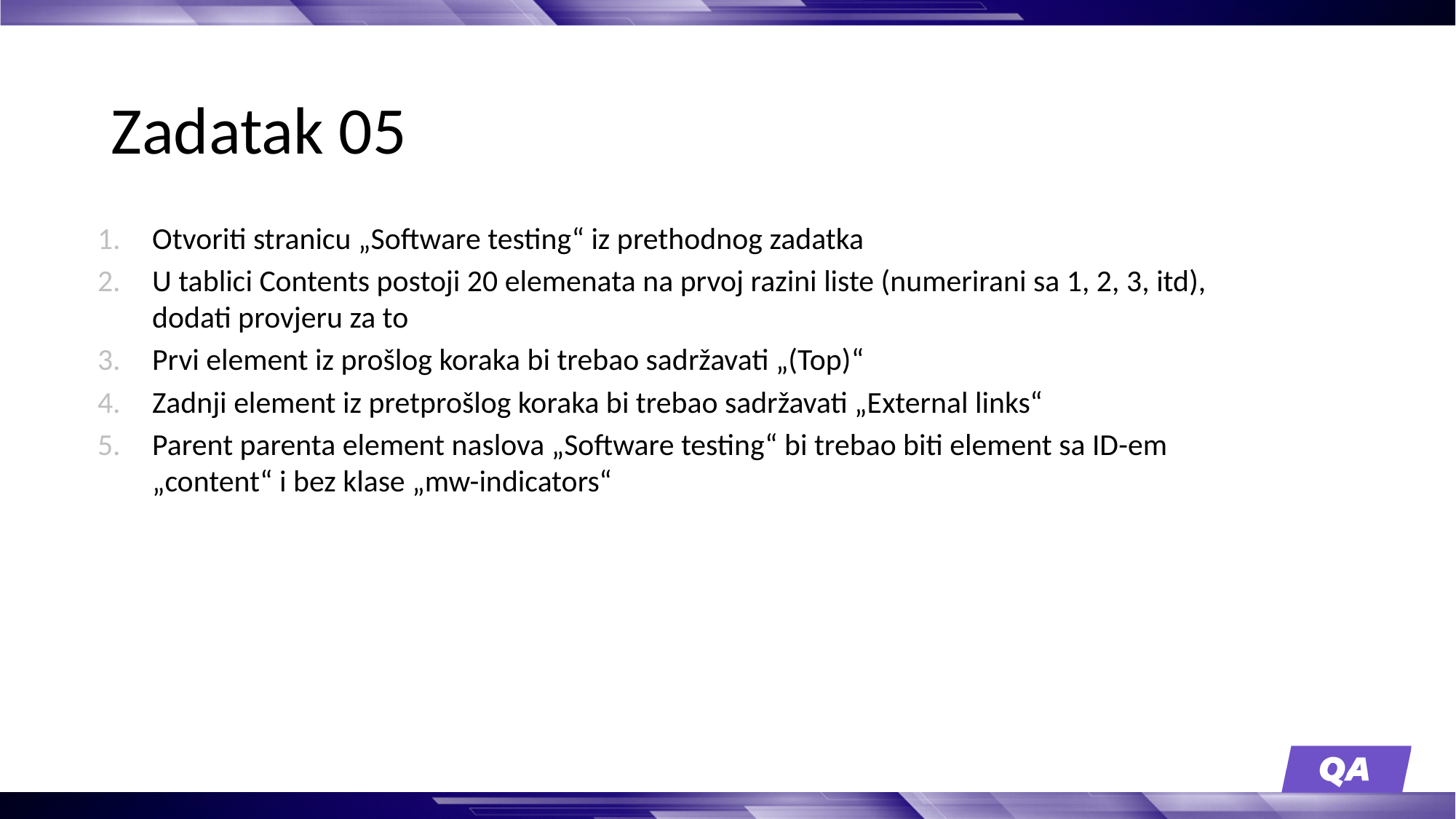

# Zadatak 05
Otvoriti stranicu „Software testing“ iz prethodnog zadatka
U tablici Contents postoji 20 elemenata na prvoj razini liste (numerirani sa 1, 2, 3, itd), dodati provjeru za to
Prvi element iz prošlog koraka bi trebao sadržavati „(Top)“
Zadnji element iz pretprošlog koraka bi trebao sadržavati „External links“
Parent parenta element naslova „Software testing“ bi trebao biti element sa ID-em „content“ i bez klase „mw-indicators“